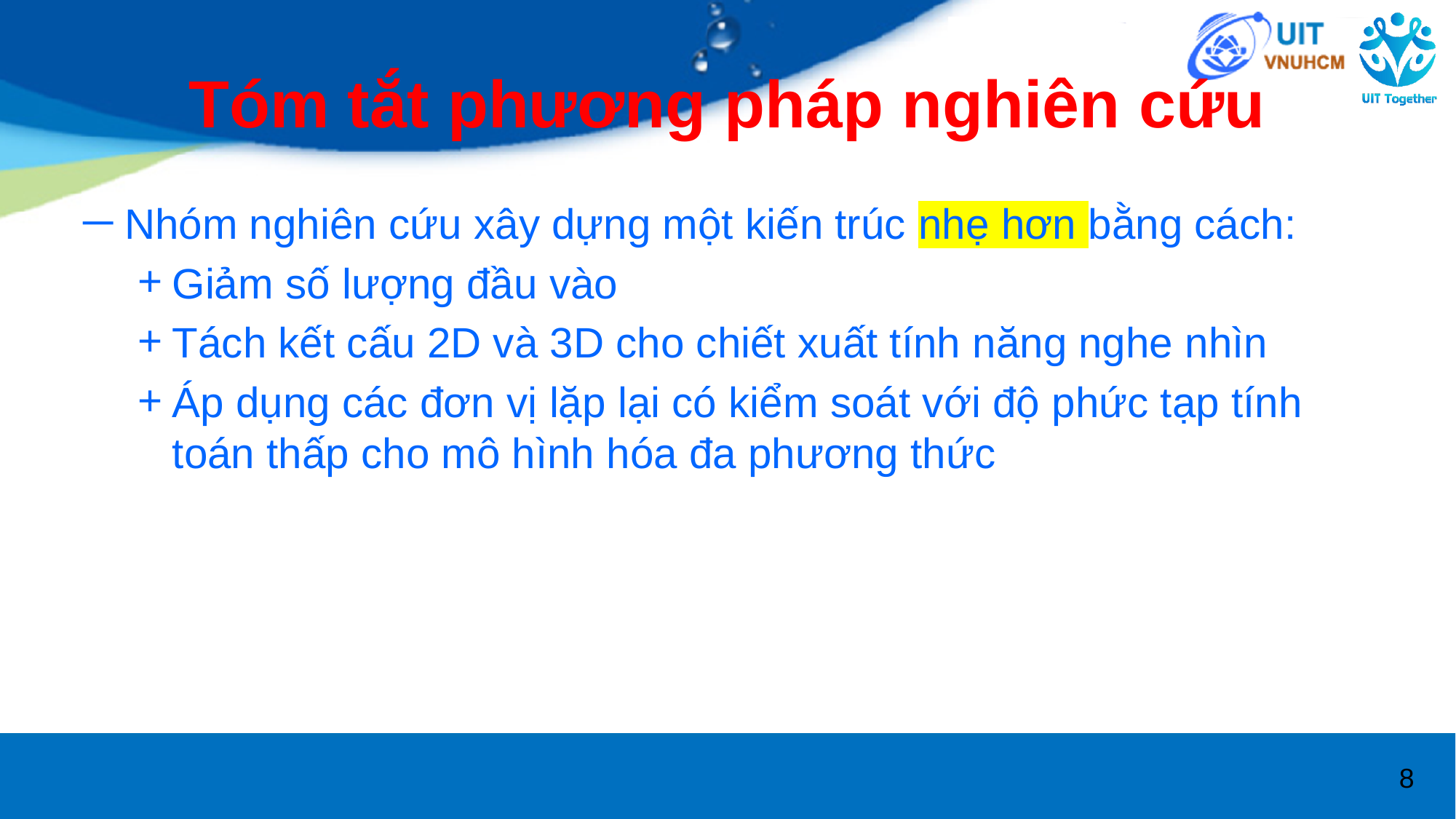

# Tóm tắt phương pháp nghiên cứu
Nhóm nghiên cứu xây dựng một kiến trúc nhẹ hơn bằng cách:
Giảm số lượng đầu vào
Tách kết cấu 2D và 3D cho chiết xuất tính năng nghe nhìn
Áp dụng các đơn vị lặp lại có kiểm soát với độ phức tạp tính toán thấp cho mô hình hóa đa phương thức